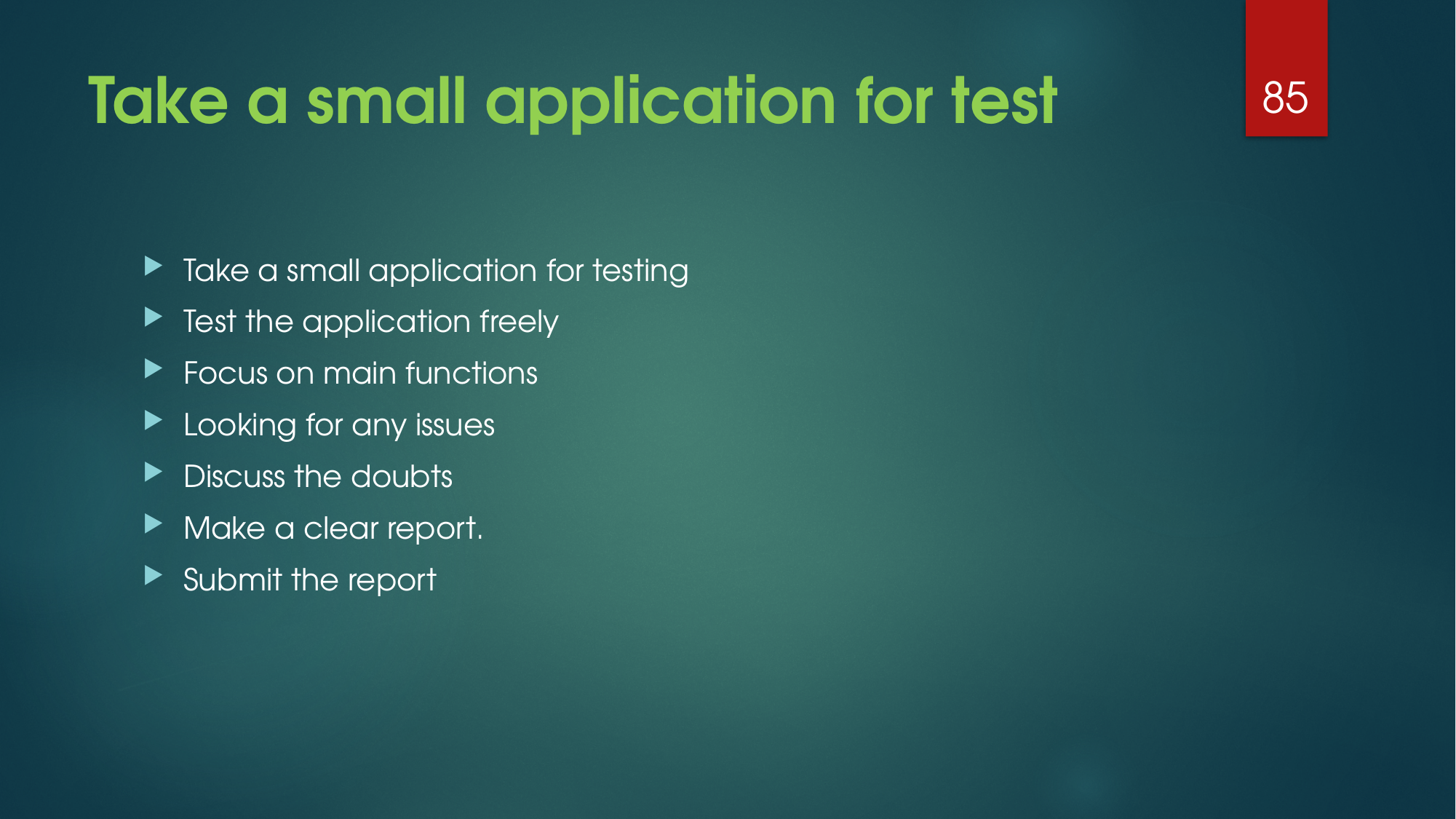

85
# Take a small application for test
Take a small application for testing
Test the application freely
Focus on main functions
Looking for any issues
Discuss the doubts
Make a clear report.
Submit the report